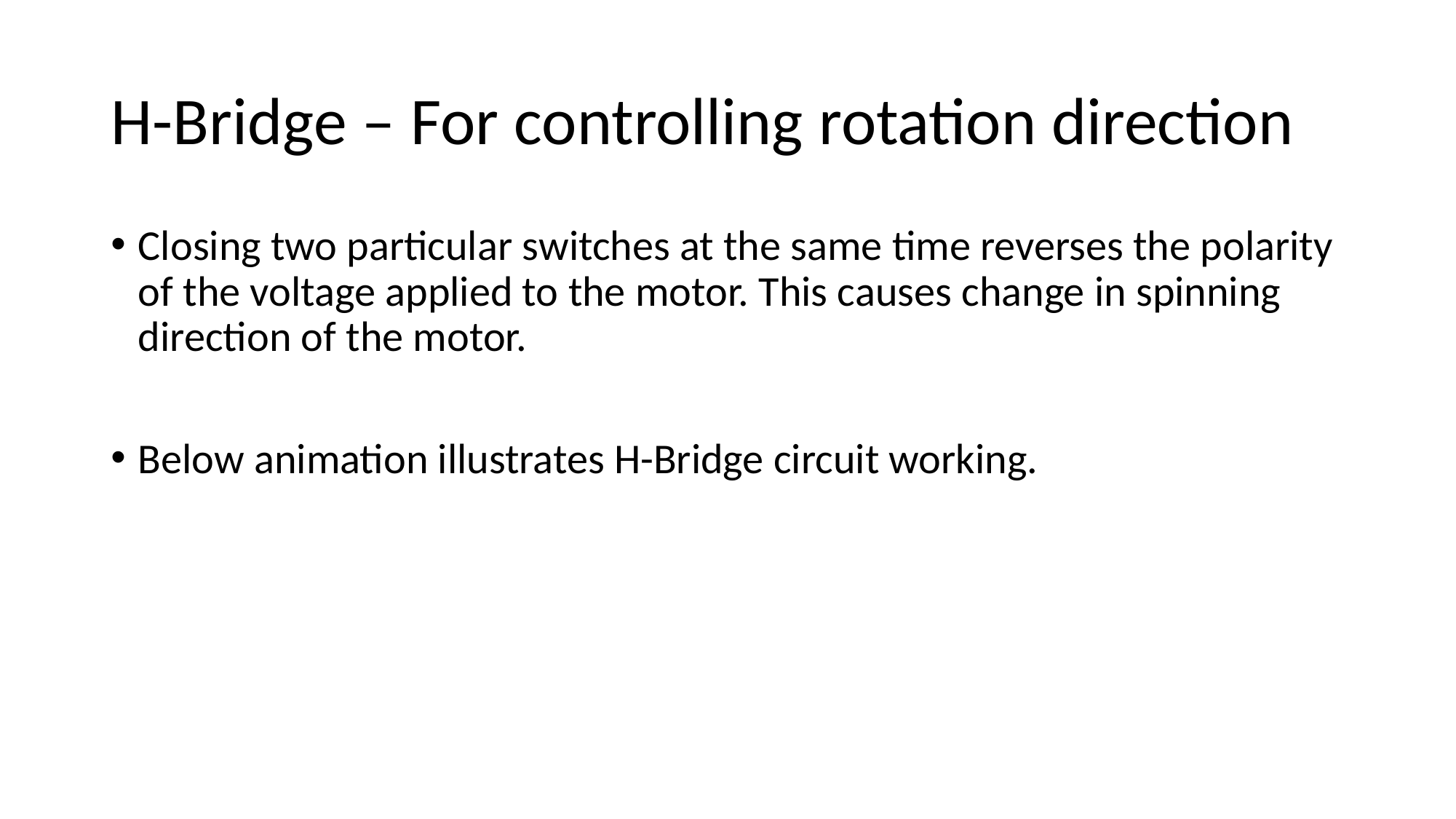

# H-Bridge – For controlling rotation direction
Closing two particular switches at the same time reverses the polarity of the voltage applied to the motor. This causes change in spinning direction of the motor.

Below animation illustrates H-Bridge circuit working.